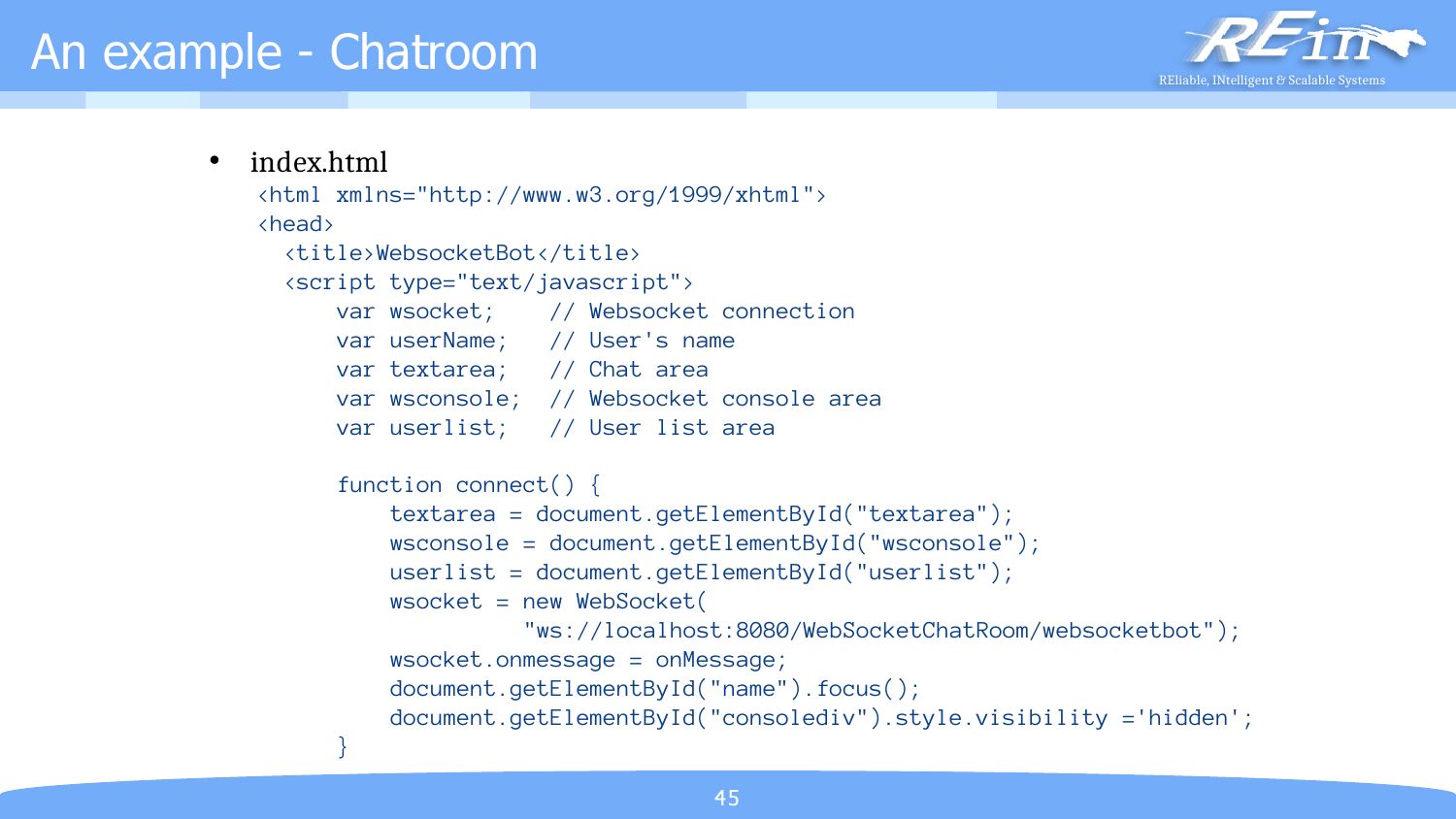

# An example - Chatroom
index.html
<html xmlns="http://www.w3.org/1999/xhtml">
<head>
  <title>WebsocketBot</title>
  <script type="text/javascript">
      var wsocket;    // Websocket connection
      var userName;   // User's name
      var textarea;   // Chat area
      var wsconsole;  // Websocket console area
      var userlist;   // User list area

      function connect() {
          textarea = document.getElementById("textarea");
          wsconsole = document.getElementById("wsconsole");
          userlist = document.getElementById("userlist");
          wsocket = new WebSocket(
                    "ws://localhost:8080/WebSocketChatRoom/websocketbot");
          wsocket.onmessage = onMessage;
          document.getElementById("name").focus();
          document.getElementById("consolediv").style.visibility ='hidden';
      }

45